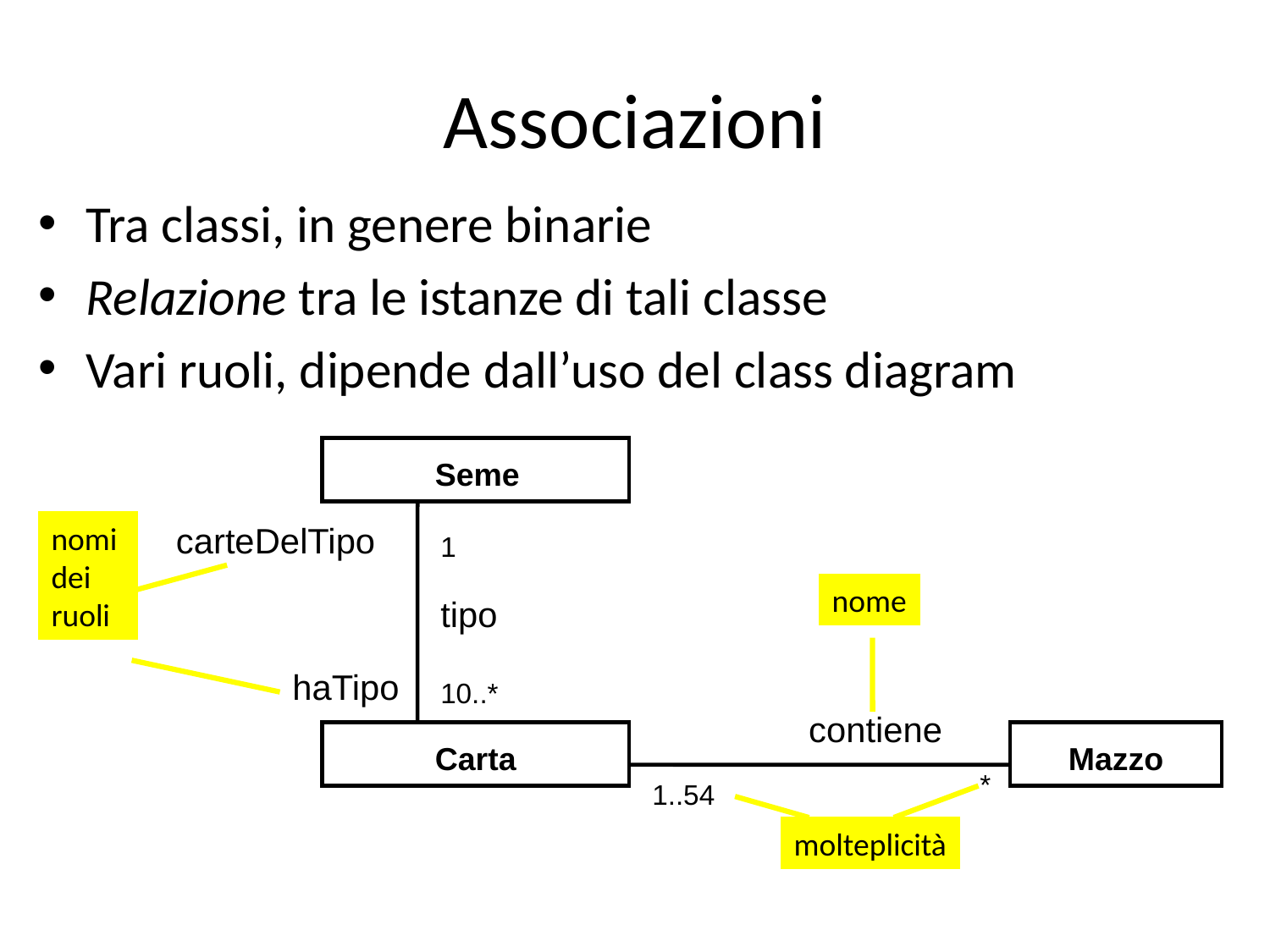

# Associazioni
Tra classi, in genere binarie
Relazione tra le istanze di tali classe
Vari ruoli, dipende dall’uso del class diagram

Seme

Carta

Mazzo

1
tipo
10..*
nomi
dei
ruoli

carteDelTipo
haTipo
nome

contiene
*

1..54

molteplicità